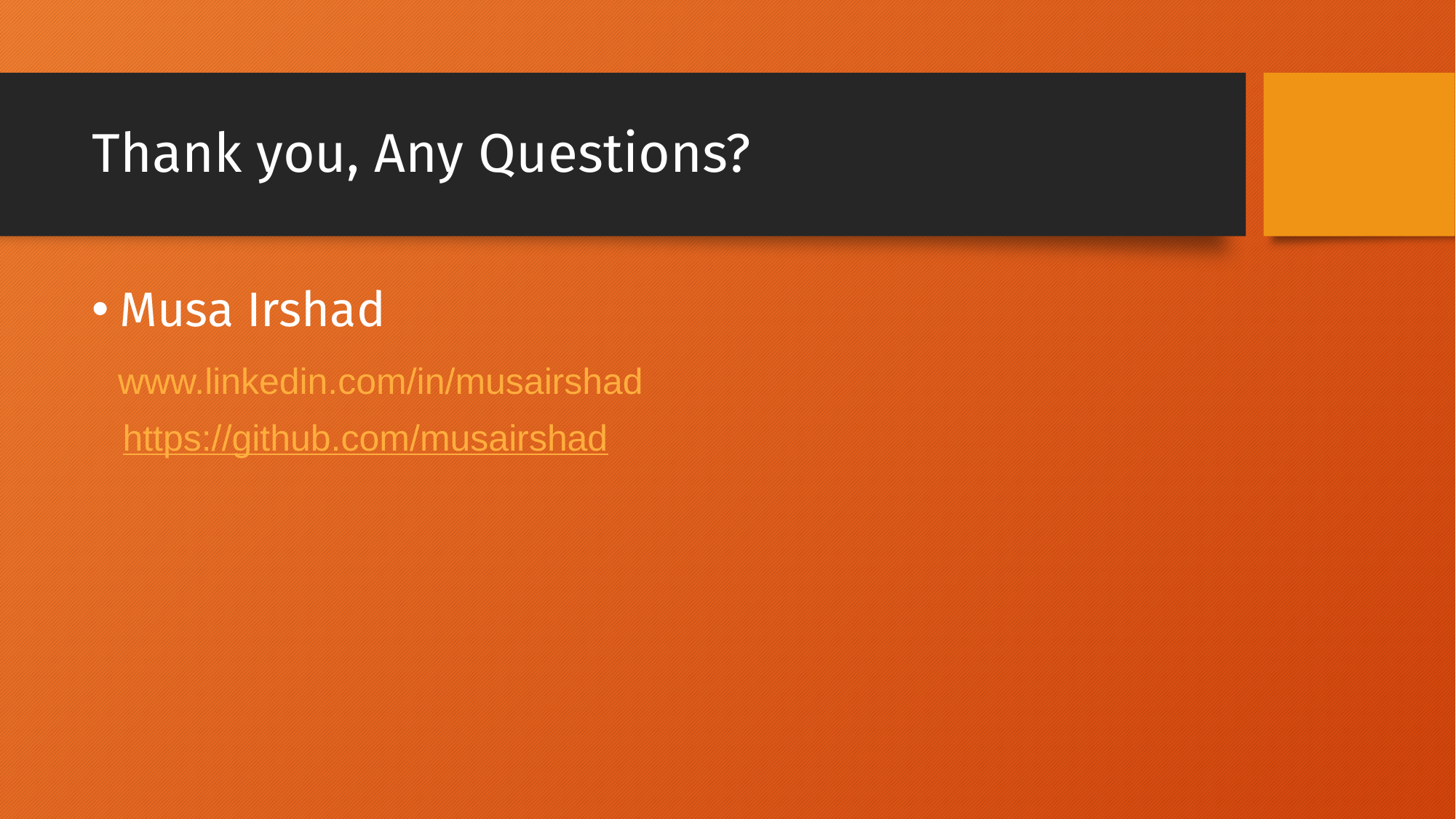

# Thank you, Any Questions?
Musa Irshad
  www.linkedin.com/in/musairshad
   https://github.com/musairshad